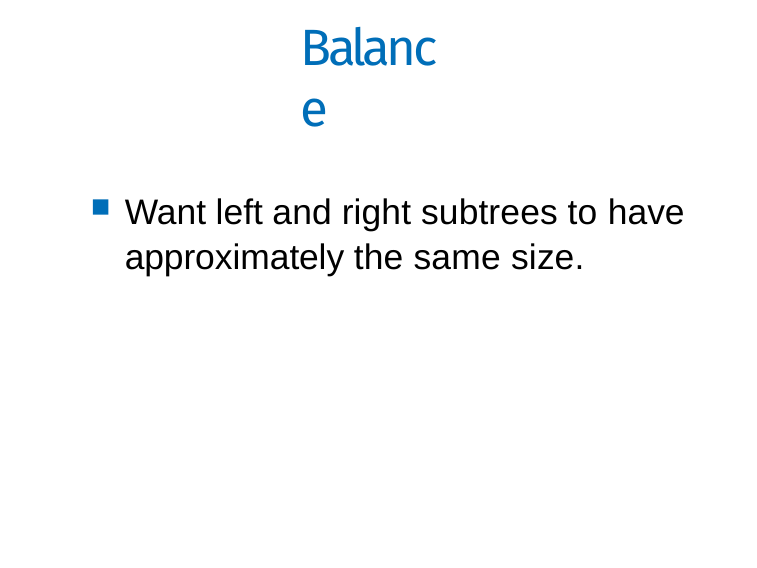

Balance
Want left and right subtrees to have  approximately the same size.